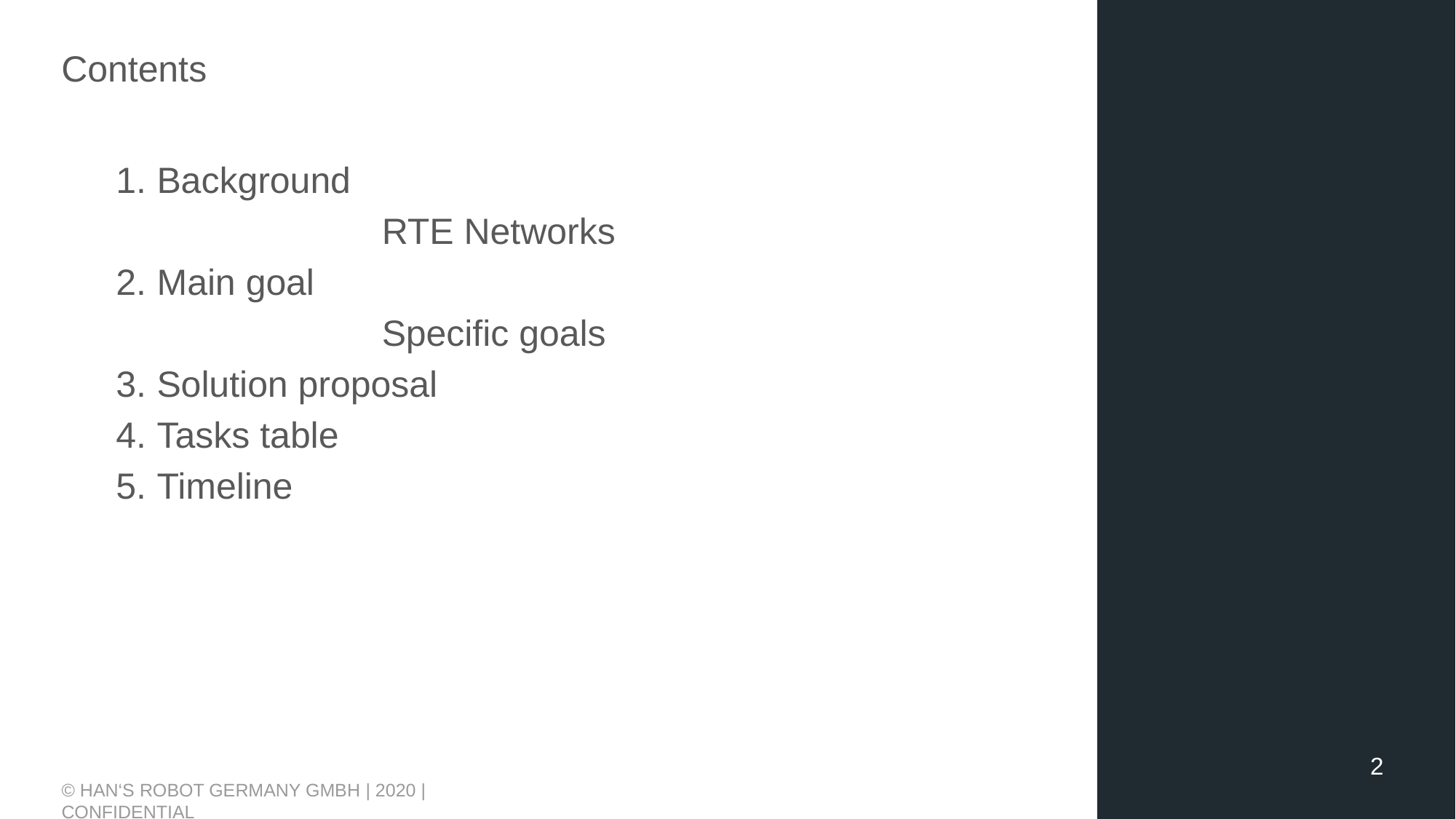

# Contents
Background
		RTE Networks
Main goal
		Specific goals
Solution proposal
Tasks table
Timeline

2